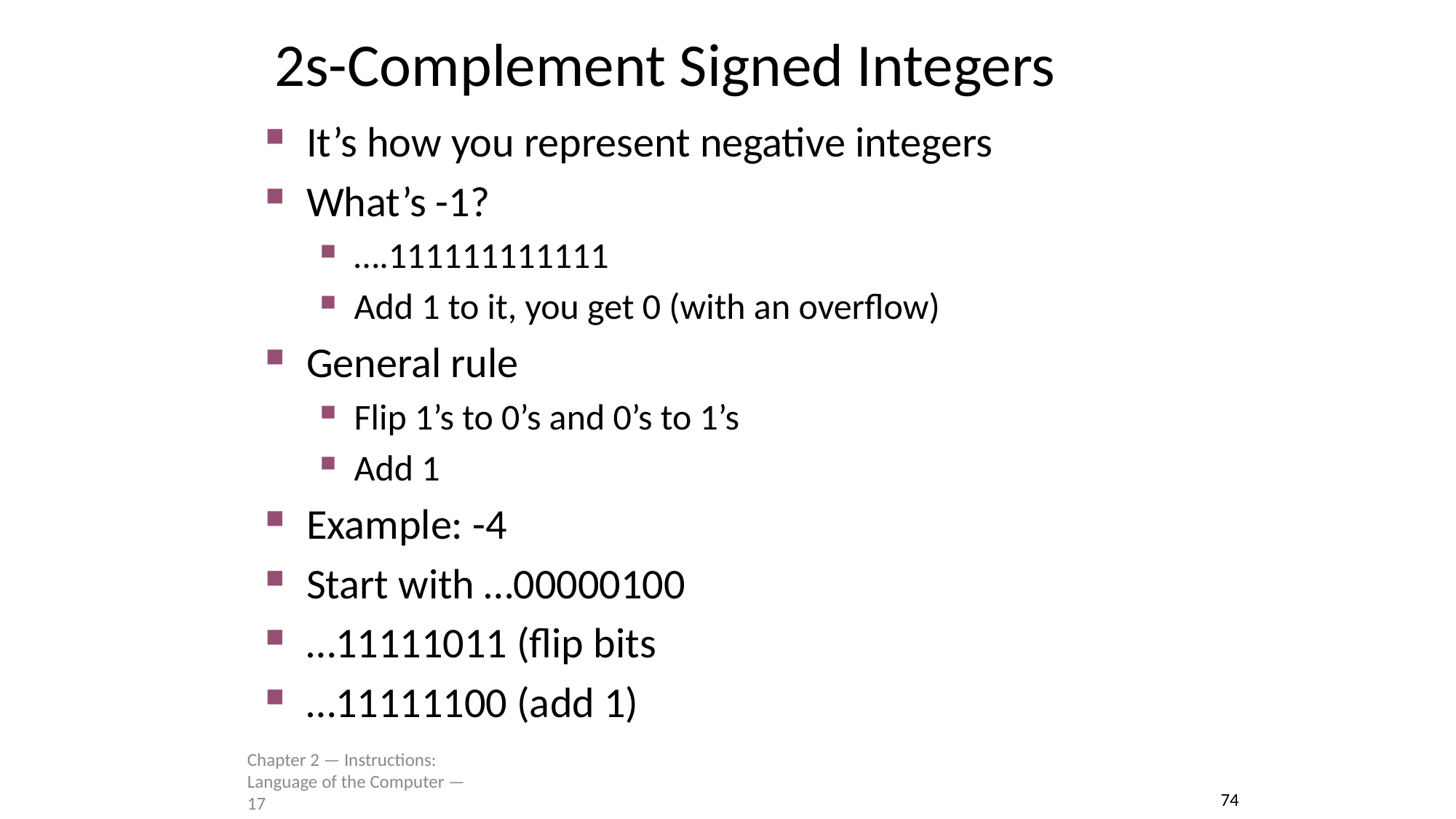

# 2s-Complement Signed Integers
It’s how you represent negative integers
What’s -1?
….111111111111
Add 1 to it, you get 0 (with an overflow)
General rule
Flip 1’s to 0’s and 0’s to 1’s
Add 1
Example: -4
Start with …00000100
…11111011 (flip bits
…11111100 (add 1)

Chapter 2 — Instructions: Language of the Computer — 17
74